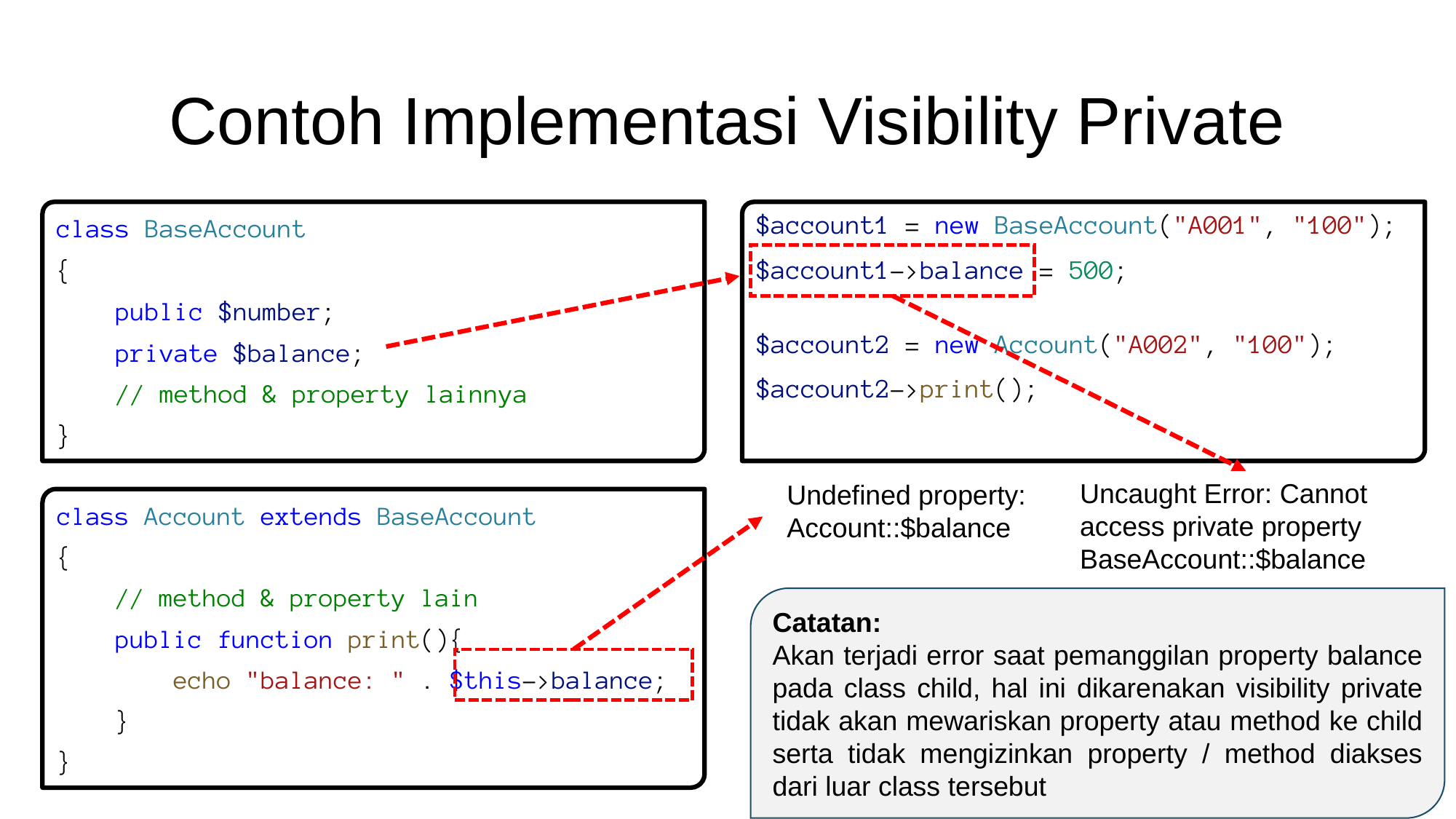

# Contoh Implementasi Visibility Private
class BaseAccount
{
    public $number;
    private $balance;
    // method & property lainnya
}
$account1 = new BaseAccount("A001", "100");
$account1->balance = 500;
$account2 = new Account("A002", "100");
$account2->print();

Uncaught Error: Cannot access private property BaseAccount::$balance
Undefined property: Account::$balance
class Account extends BaseAccount
{
    // method & property lain
    public function print(){
        echo "balance: " . $this->balance;
    }
}
Catatan:
Akan terjadi error saat pemanggilan property balance pada class child, hal ini dikarenakan visibility private tidak akan mewariskan property atau method ke child serta tidak mengizinkan property / method diakses dari luar class tersebut